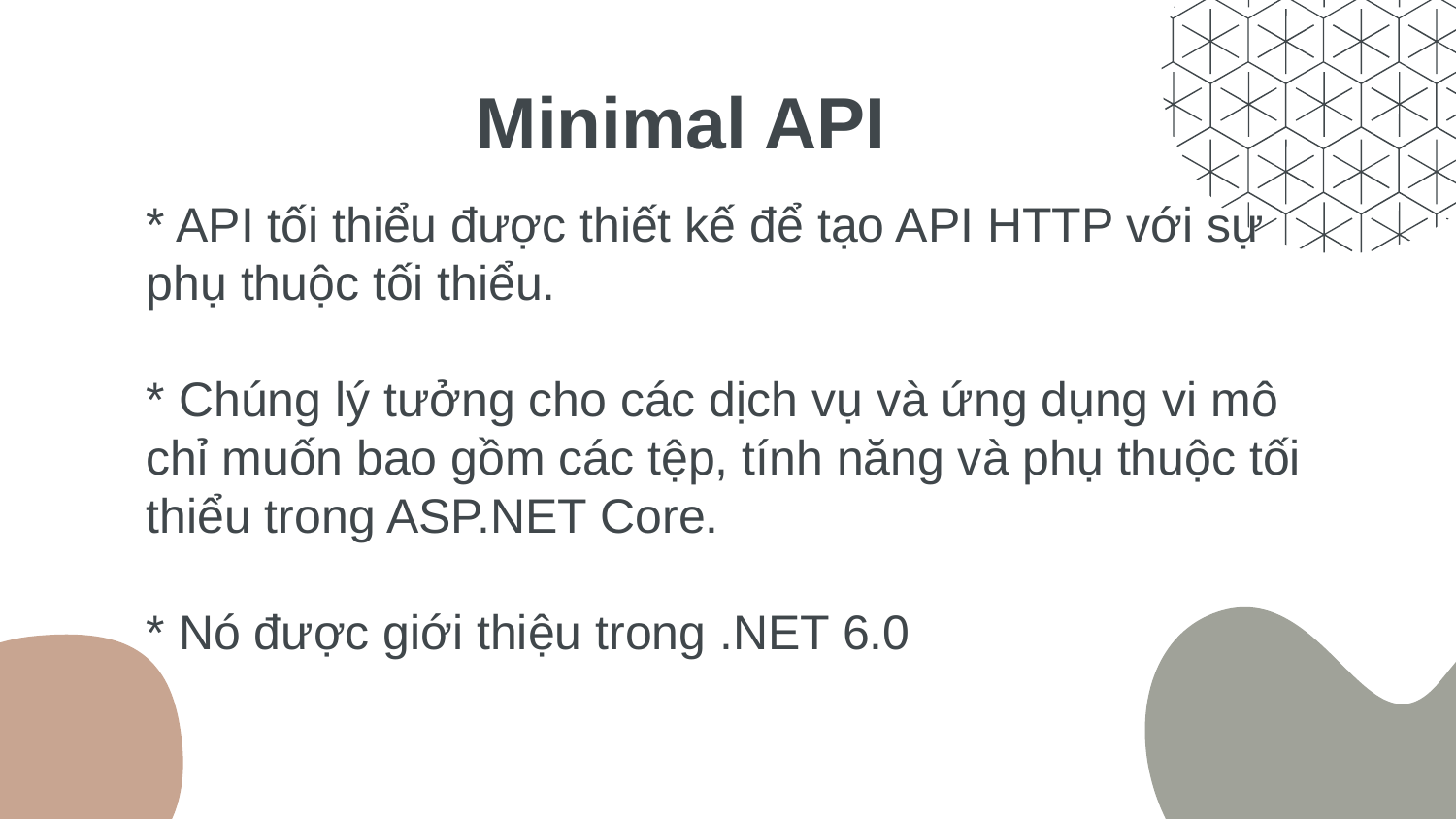

# Minimal API
* API tối thiểu được thiết kế để tạo API HTTP với sự phụ thuộc tối thiểu.

* Chúng lý tưởng cho các dịch vụ và ứng dụng vi mô chỉ muốn bao gồm các tệp, tính năng và phụ thuộc tối thiểu trong ASP.NET Core.

* Nó được giới thiệu trong .NET 6.0